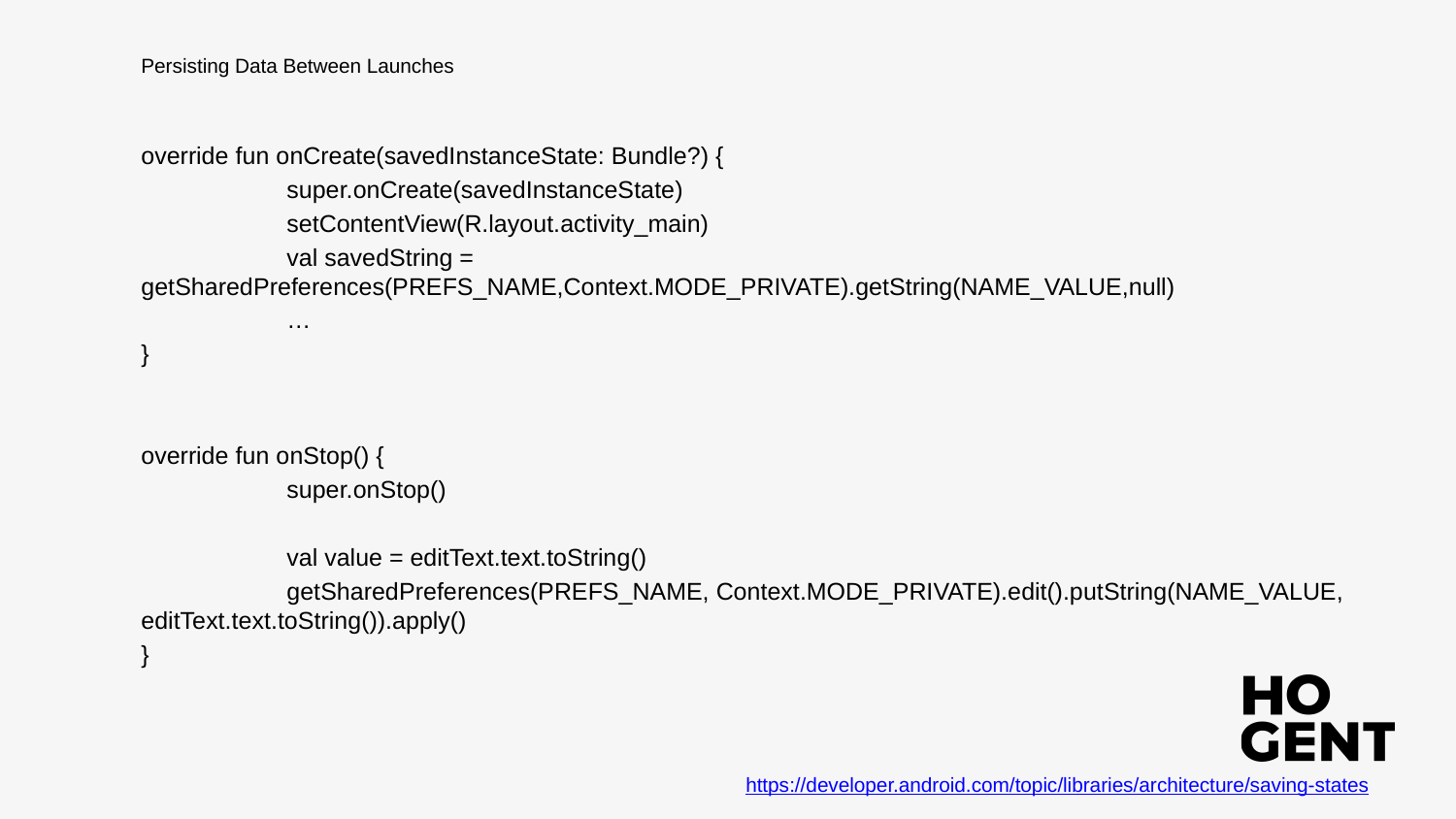

Persisting Data Between Launches
override fun onCreate(savedInstanceState: Bundle?) {
	super.onCreate(savedInstanceState)
	setContentView(R.layout.activity_main)
	val savedString = getSharedPreferences(PREFS_NAME,Context.MODE_PRIVATE).getString(NAME_VALUE,null)
	…
}

override fun onStop() {
	super.onStop()

	val value = editText.text.toString()
	getSharedPreferences(PREFS_NAME, Context.MODE_PRIVATE).edit().putString(NAME_VALUE, editText.text.toString()).apply()
}

https://developer.android.com/topic/libraries/architecture/saving-states